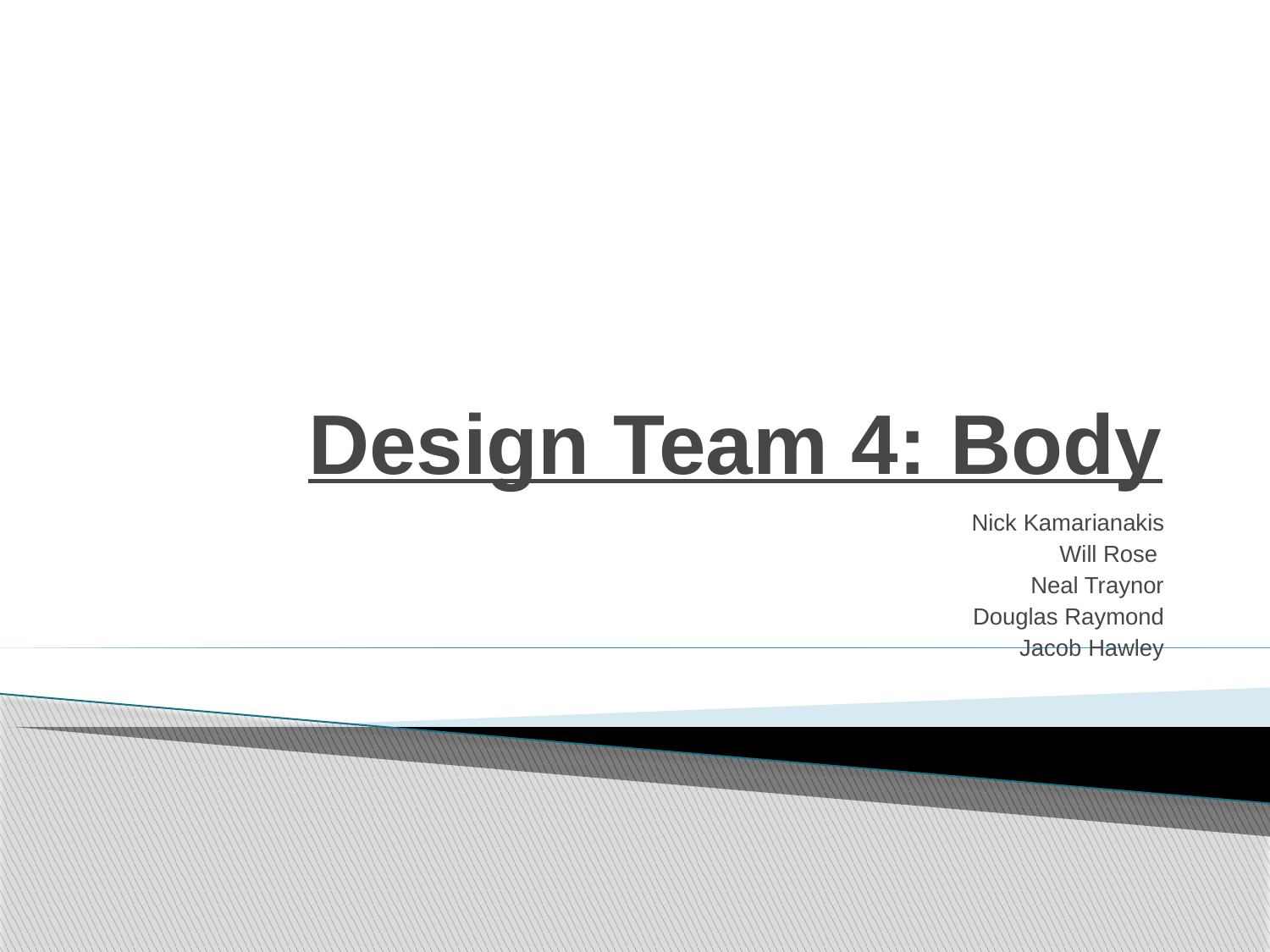

# Design Team 4: Body
Nick Kamarianakis
Will Rose
Neal Traynor
Douglas Raymond
Jacob Hawley